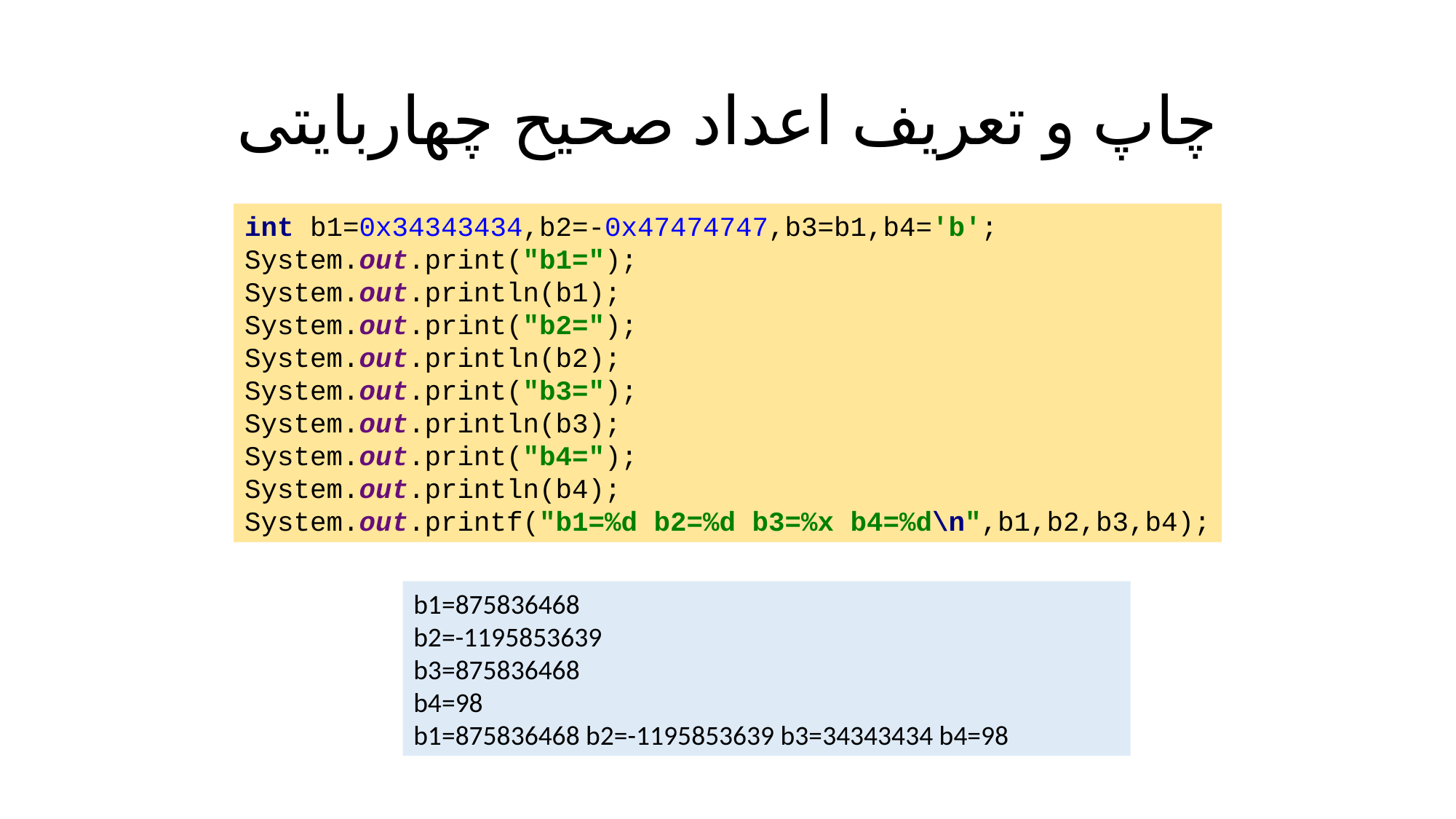

# چاپ و تعریف اعداد صحیح چهاربایتی
int b1=0x34343434,b2=-0x47474747,b3=b1,b4='b';
System.out.print("b1=");
System.out.println(b1);
System.out.print("b2=");
System.out.println(b2);
System.out.print("b3=");
System.out.println(b3);
System.out.print("b4=");
System.out.println(b4);
System.out.printf("b1=%d b2=%d b3=%x b4=%d\n",b1,b2,b3,b4);
b1=875836468
b2=-1195853639
b3=875836468
b4=98
b1=875836468 b2=-1195853639 b3=34343434 b4=98